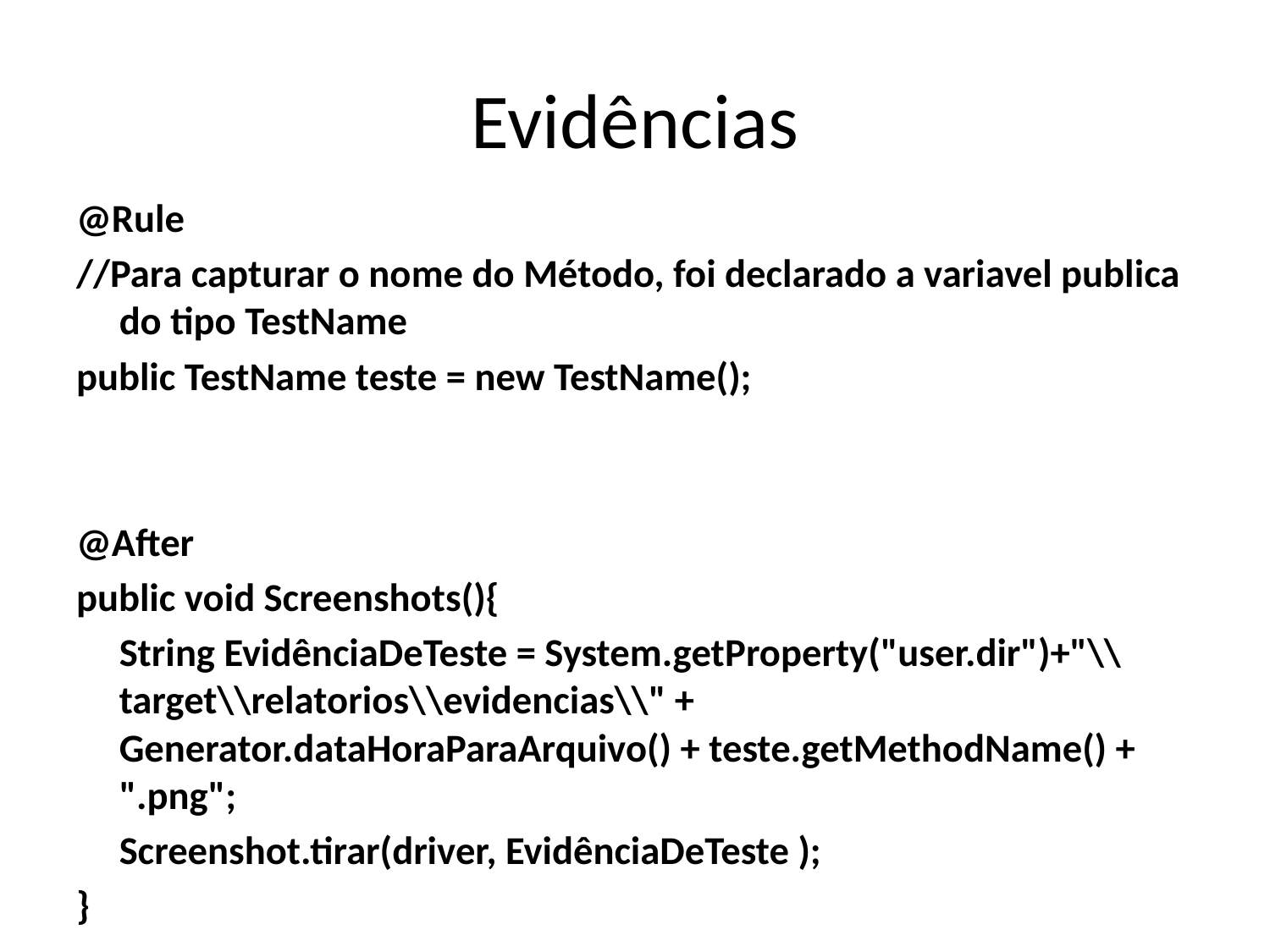

# Evidências
@Rule
//Para capturar o nome do Método, foi declarado a variavel publica do tipo TestName
public TestName teste = new TestName();

@After
public void Screenshots(){
	String EvidênciaDeTeste = System.getProperty("user.dir")+"\\target\\relatorios\\evidencias\\" + Generator.dataHoraParaArquivo() + teste.getMethodName() + ".png";
	Screenshot.tirar(driver, EvidênciaDeTeste );
}